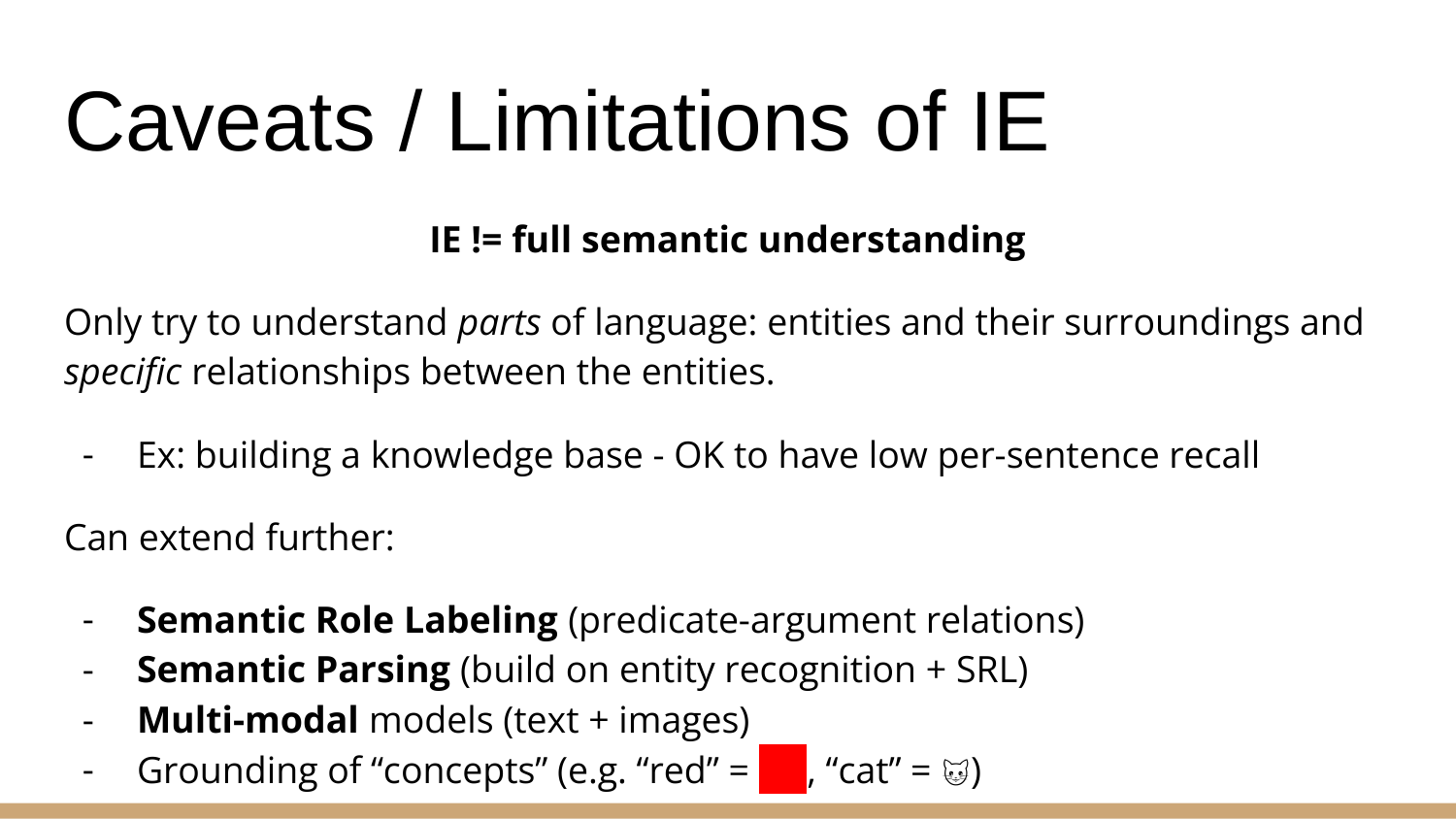

# Caveats / Limitations of IE
IE != full semantic understanding
Only try to understand parts of language: entities and their surroundings and specific relationships between the entities.
Ex: building a knowledge base - OK to have low per-sentence recall
Can extend further:
Semantic Role Labeling (predicate-argument relations)
Semantic Parsing (build on entity recognition + SRL)
Multi-modal models (text + images)
Grounding of “concepts” (e.g. “red” =      , “cat” = 🐱)